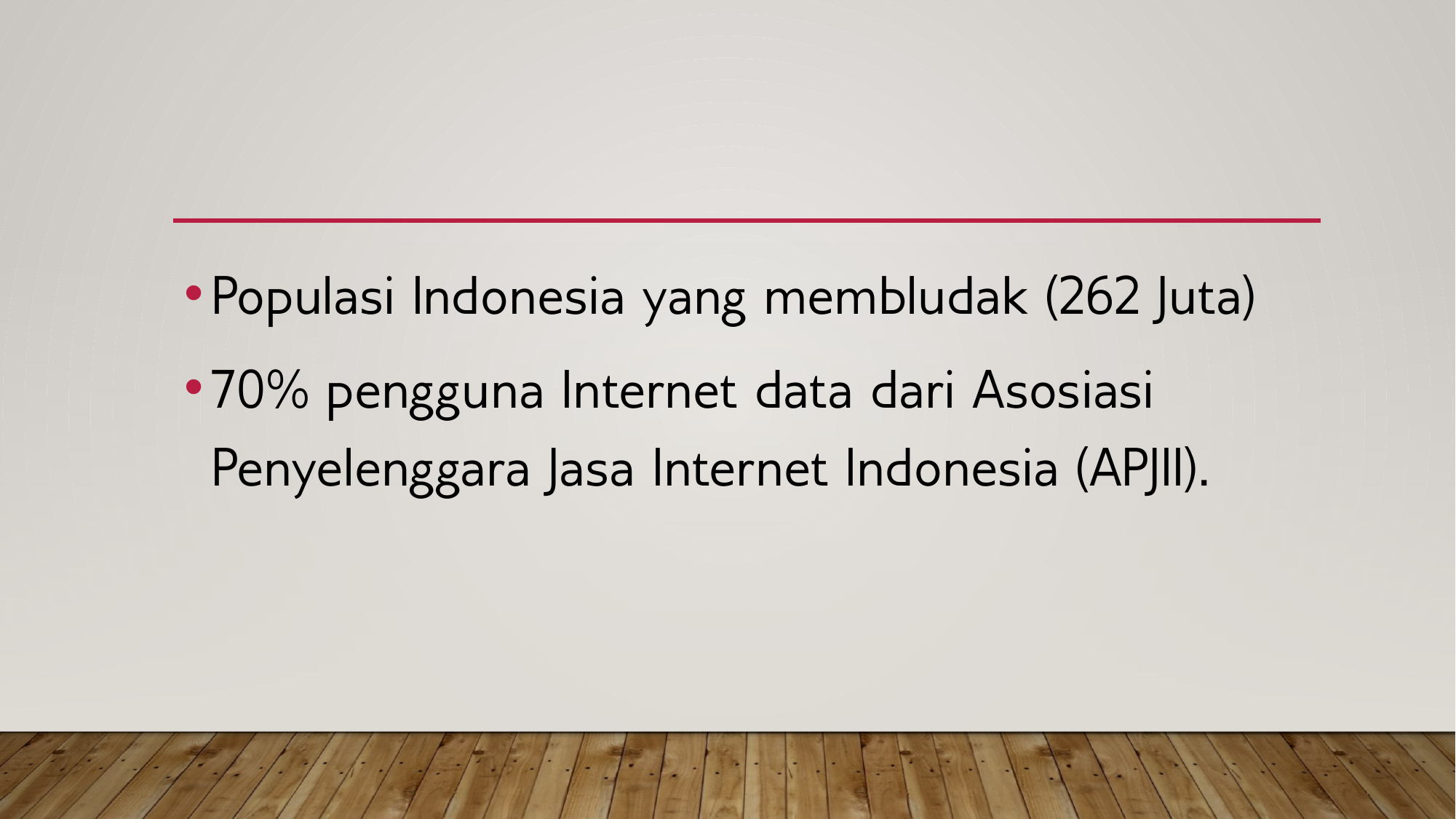

#
Populasi Indonesia yang membludak (262 Juta)
70% pengguna Internet data dari Asosiasi Penyelenggara Jasa Internet Indonesia (APJII).